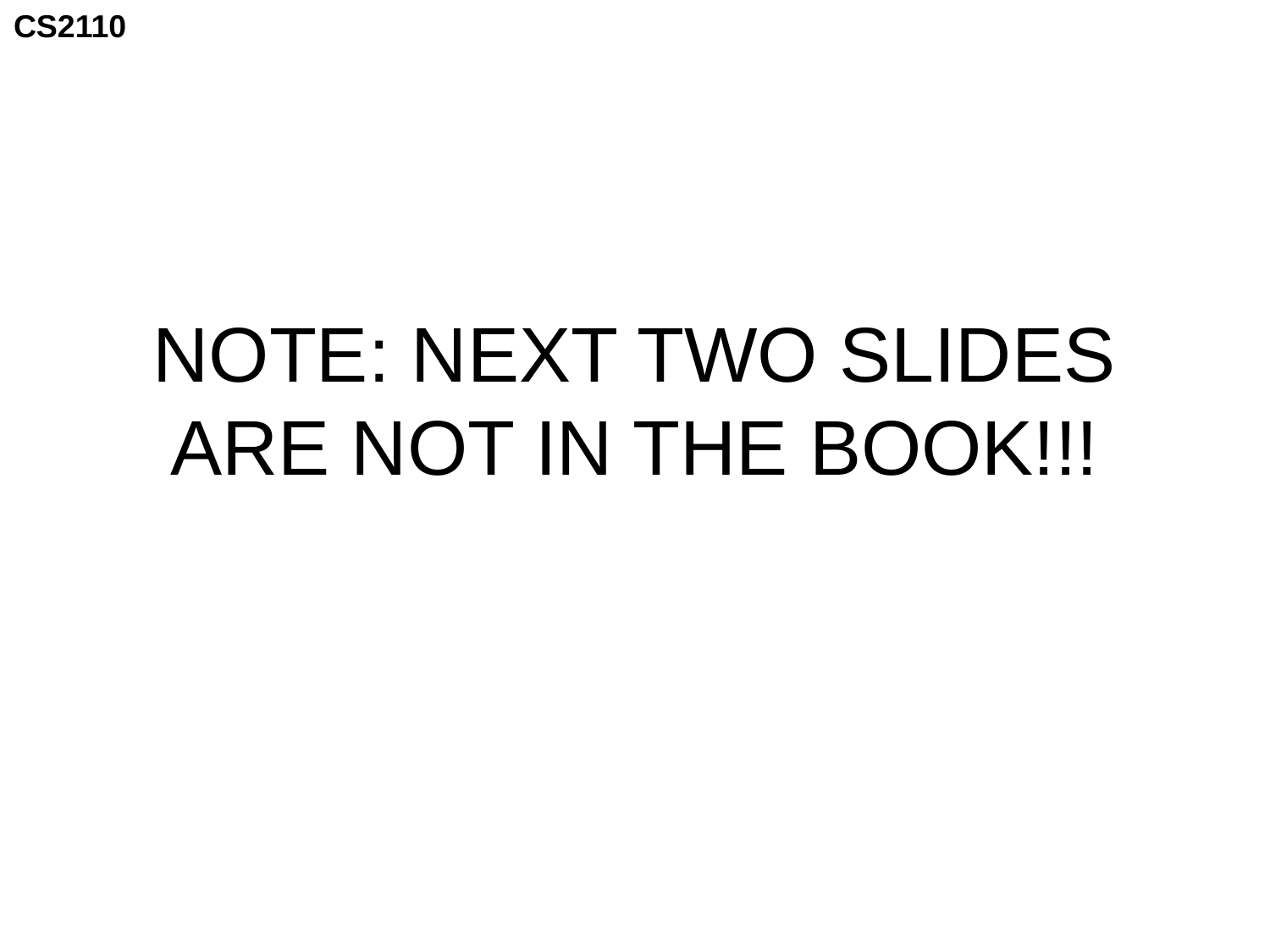

# NOTE: NEXT TWO SLIDES ARE NOT IN THE BOOK!!!